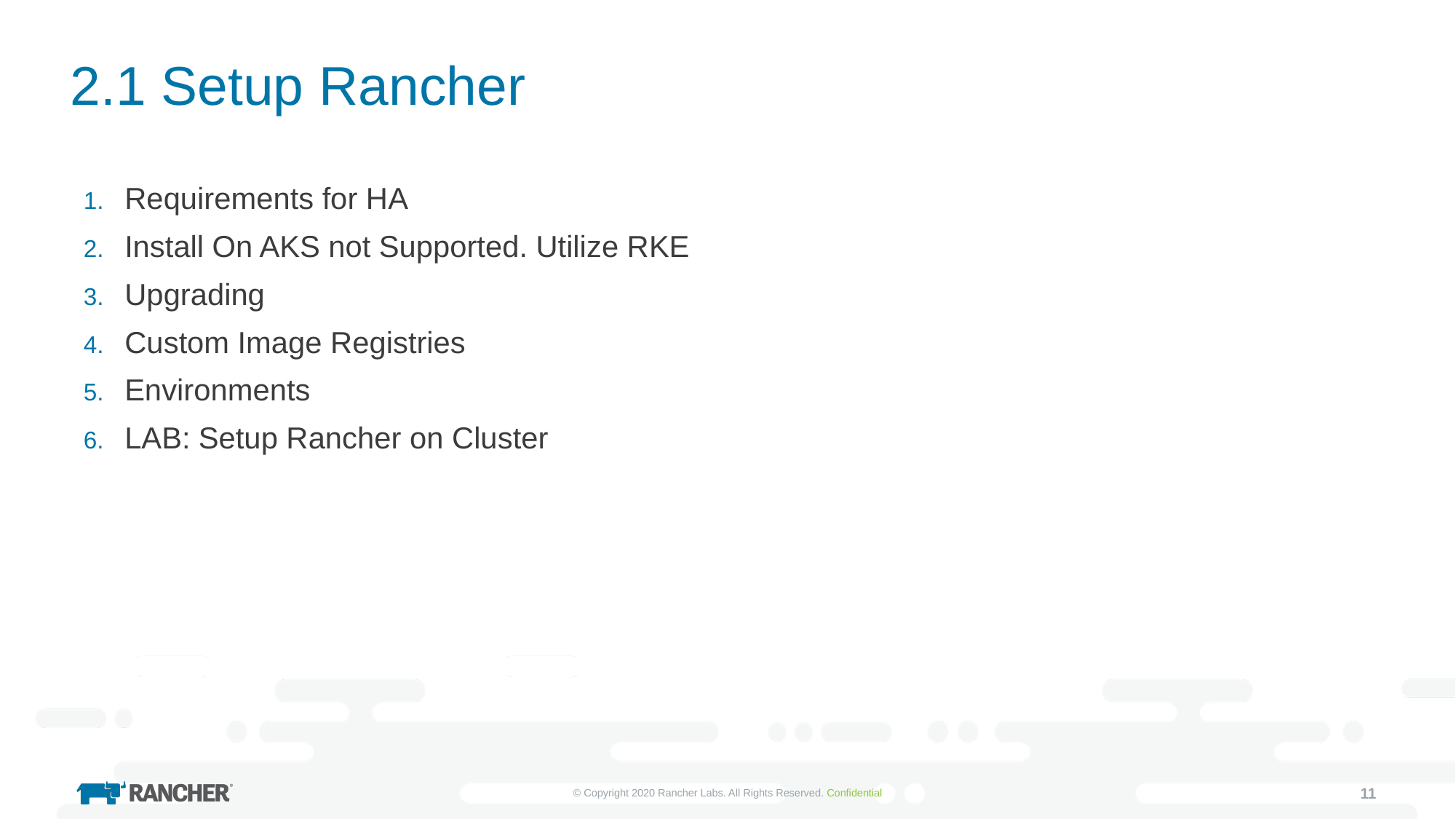

# 2.1 Setup Rancher
Requirements for HA
Install On AKS not Supported. Utilize RKE
Upgrading
Custom Image Registries
Environments
LAB: Setup Rancher on Cluster